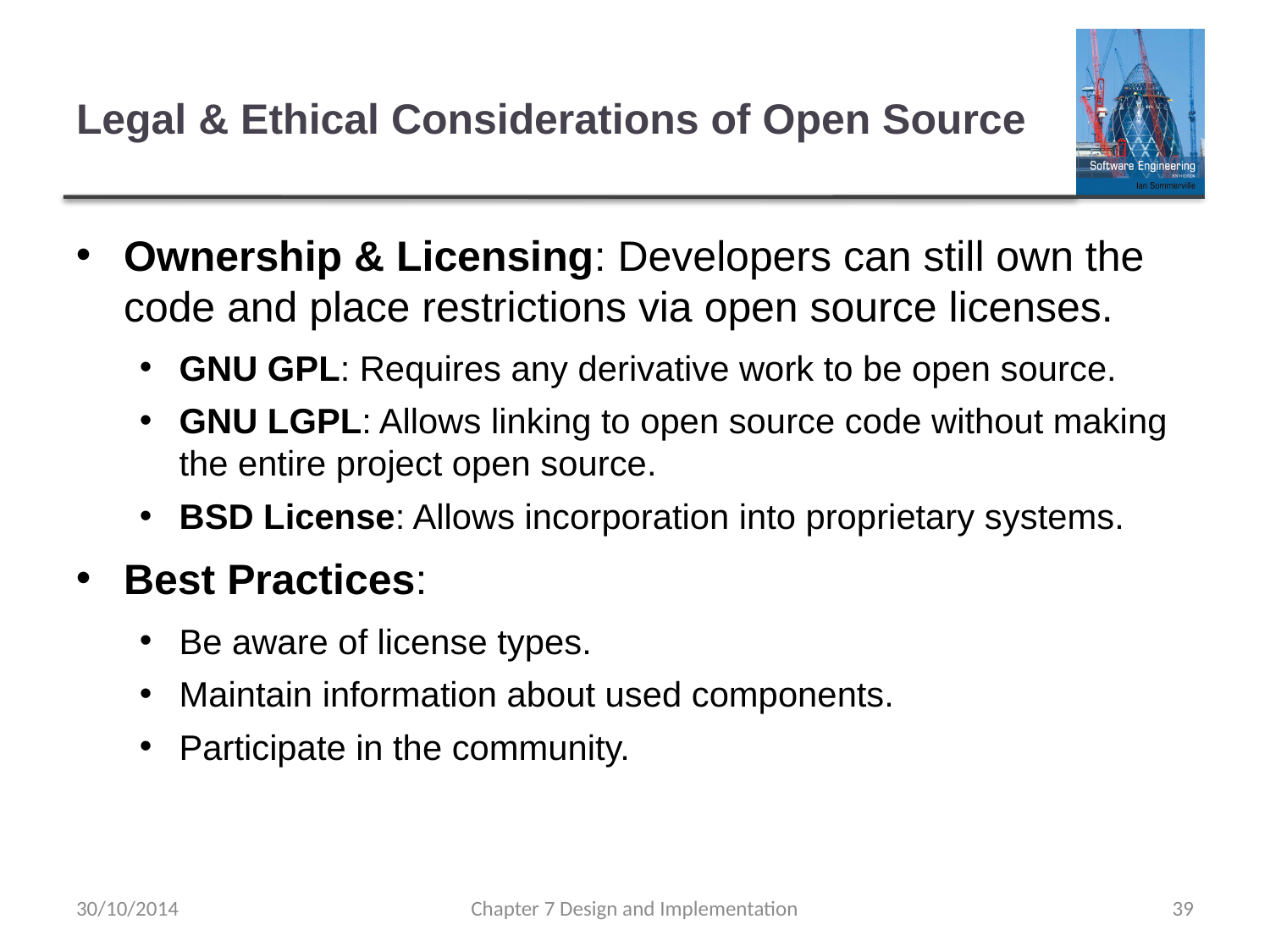

# Legal & Ethical Considerations of Open Source
Ownership & Licensing: Developers can still own the code and place restrictions via open source licenses.
GNU GPL: Requires any derivative work to be open source.
GNU LGPL: Allows linking to open source code without making the entire project open source.
BSD License: Allows incorporation into proprietary systems.
Best Practices:
Be aware of license types.
Maintain information about used components.
Participate in the community.
30/10/2014
Chapter 7 Design and Implementation
39